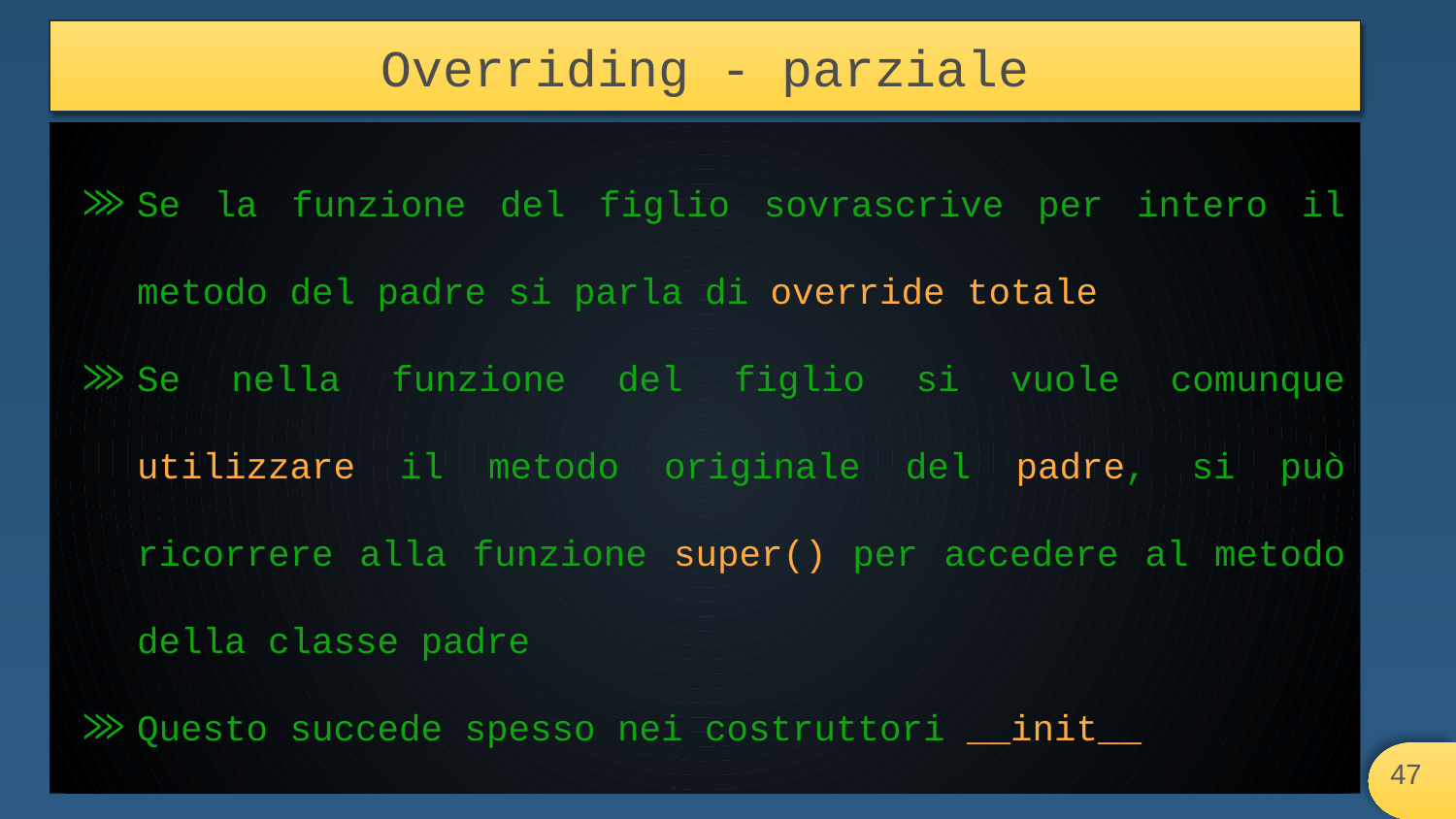

# Overriding - parziale
Se la funzione del figlio sovrascrive per intero il metodo del padre si parla di override totale
Se nella funzione del figlio si vuole comunque utilizzare il metodo originale del padre, si può ricorrere alla funzione super() per accedere al metodo della classe padre
Questo succede spesso nei costruttori __init__
47